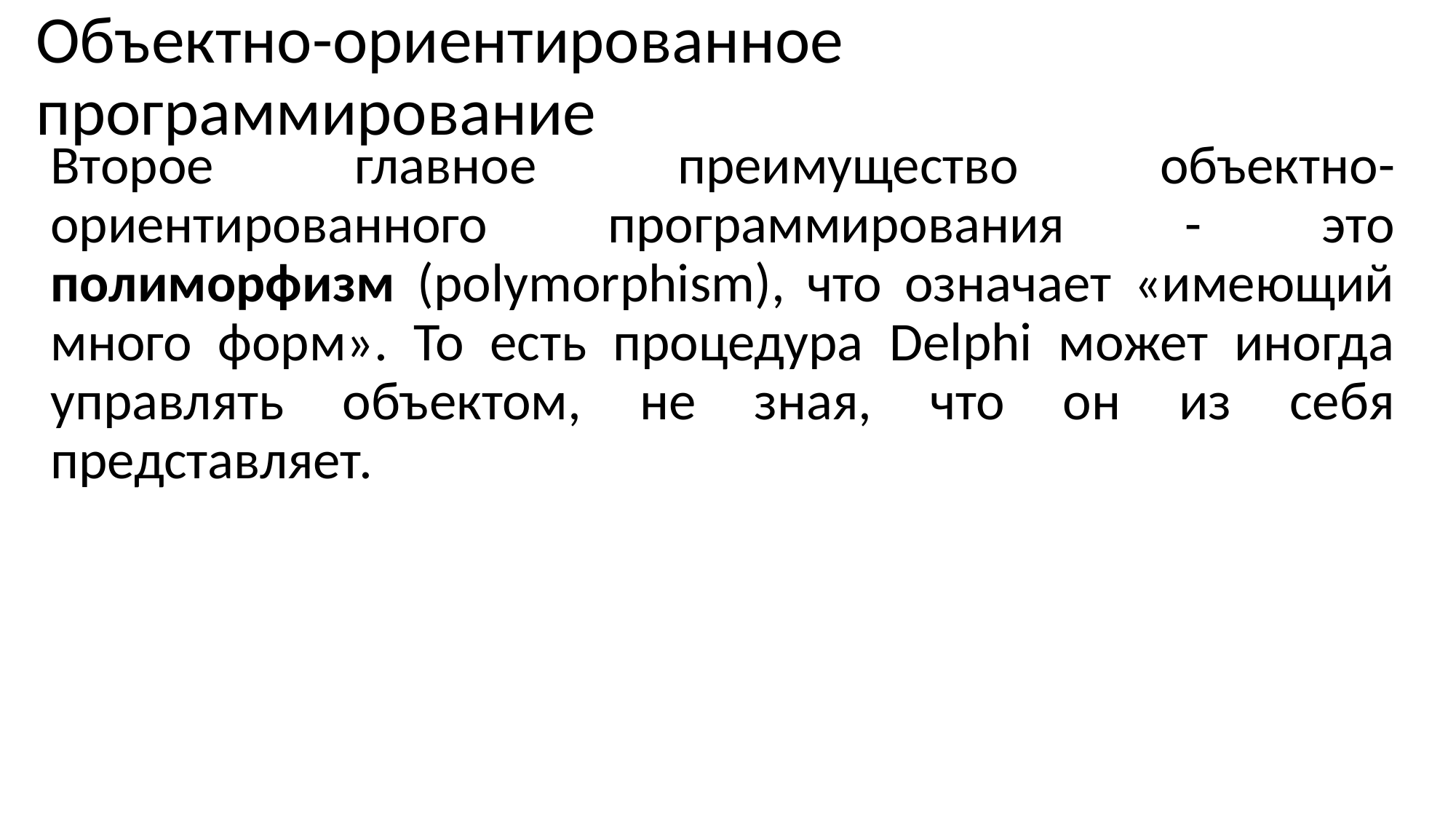

# Объектно-ориентированное программирование
Второе главное преимущество объектно-ориентированного программирования - это полиморфизм (polymorphism), что означает «имеющий много форм». То есть процедура Delphi может иногда управлять объектом, не зная, что он из себя представляет.